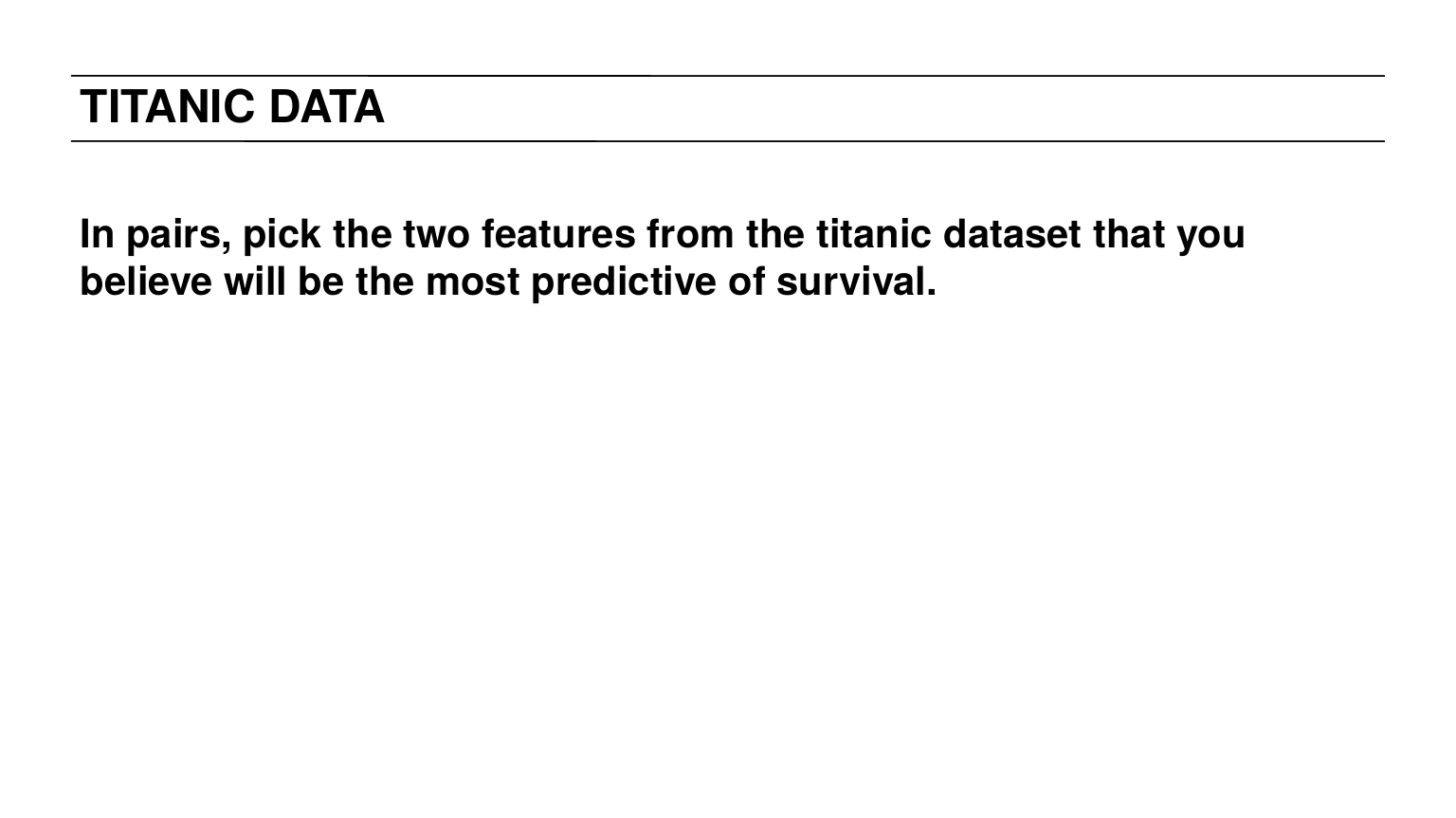

# TITANIC DATA
20

In pairs, pick the two features from the titanic dataset that you believe will be the most predictive of survival.